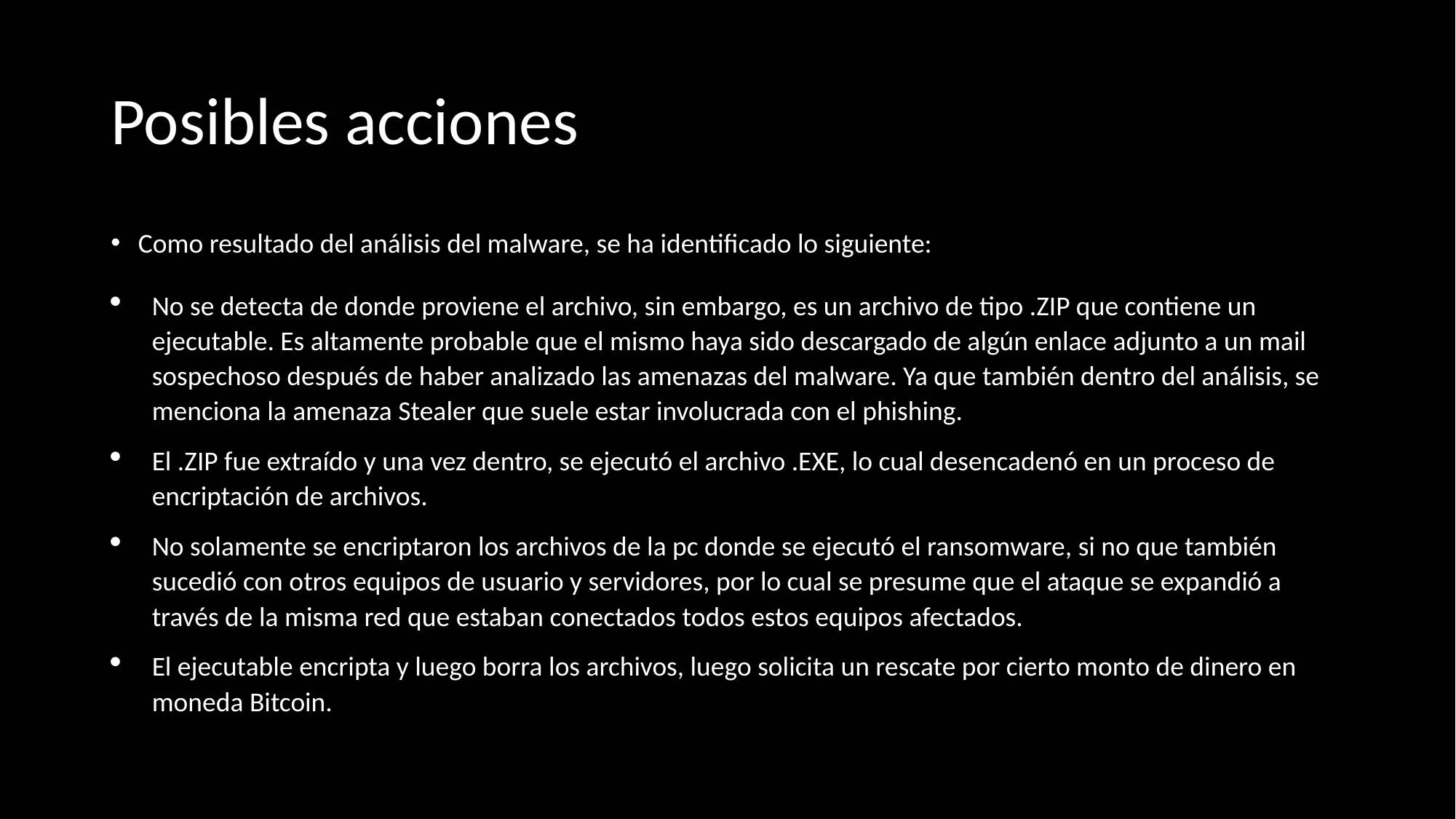

# Posibles acciones
Como resultado del análisis del malware, se ha identificado lo siguiente:
No se detecta de donde proviene el archivo, sin embargo, es un archivo de tipo .ZIP que contiene un ejecutable. Es altamente probable que el mismo haya sido descargado de algún enlace adjunto a un mail sospechoso después de haber analizado las amenazas del malware. Ya que también dentro del análisis, se menciona la amenaza Stealer que suele estar involucrada con el phishing.
El .ZIP fue extraído y una vez dentro, se ejecutó el archivo .EXE, lo cual desencadenó en un proceso de encriptación de archivos.
No solamente se encriptaron los archivos de la pc donde se ejecutó el ransomware, si no que también sucedió con otros equipos de usuario y servidores, por lo cual se presume que el ataque se expandió a través de la misma red que estaban conectados todos estos equipos afectados.
El ejecutable encripta y luego borra los archivos, luego solicita un rescate por cierto monto de dinero en moneda Bitcoin.